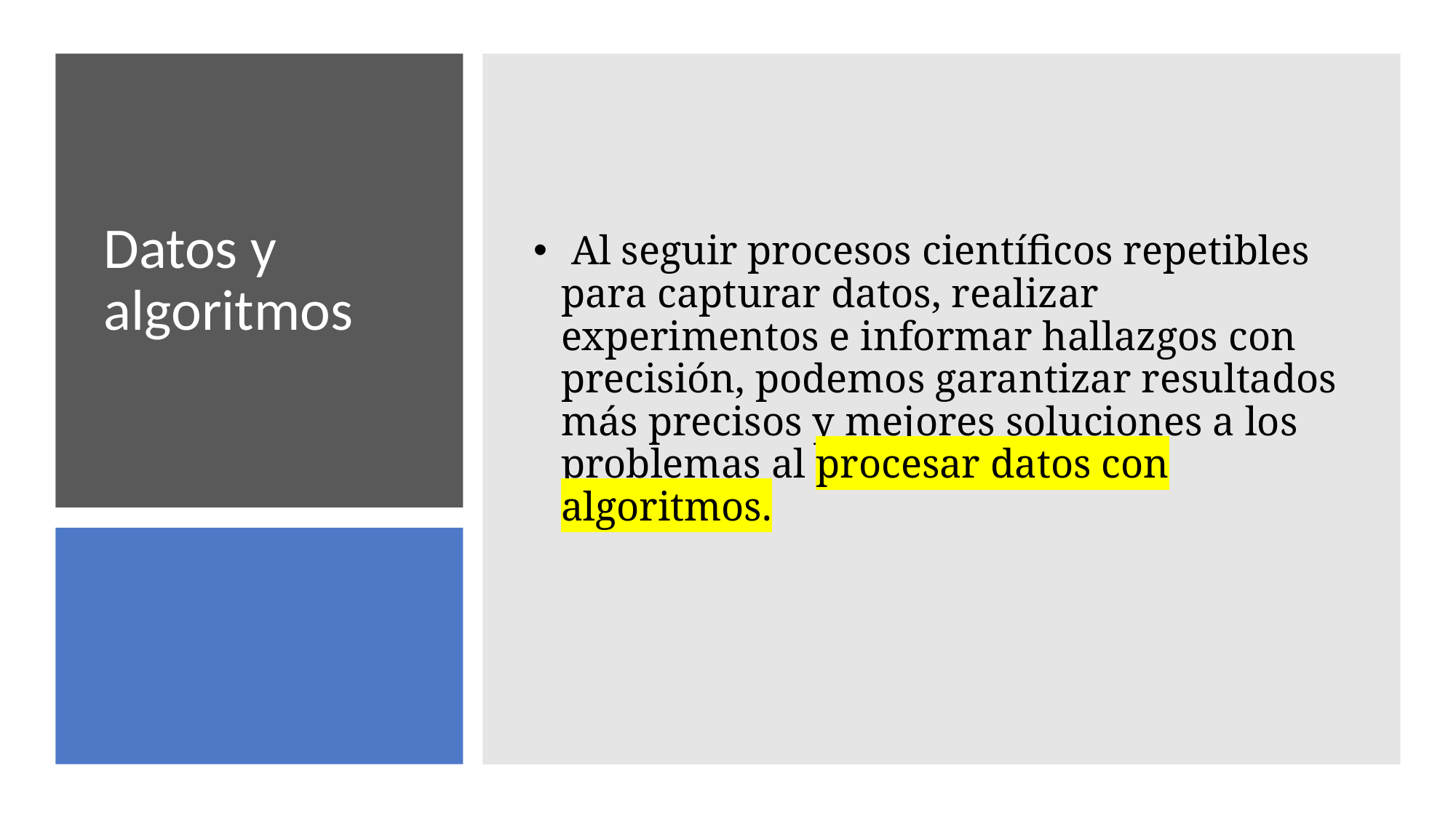

Al seguir procesos científicos repetibles para capturar datos, realizar experimentos e informar hallazgos con precisión, podemos garantizar resultados más precisos y mejores soluciones a los problemas al procesar datos con algoritmos.

# Datos y algoritmos